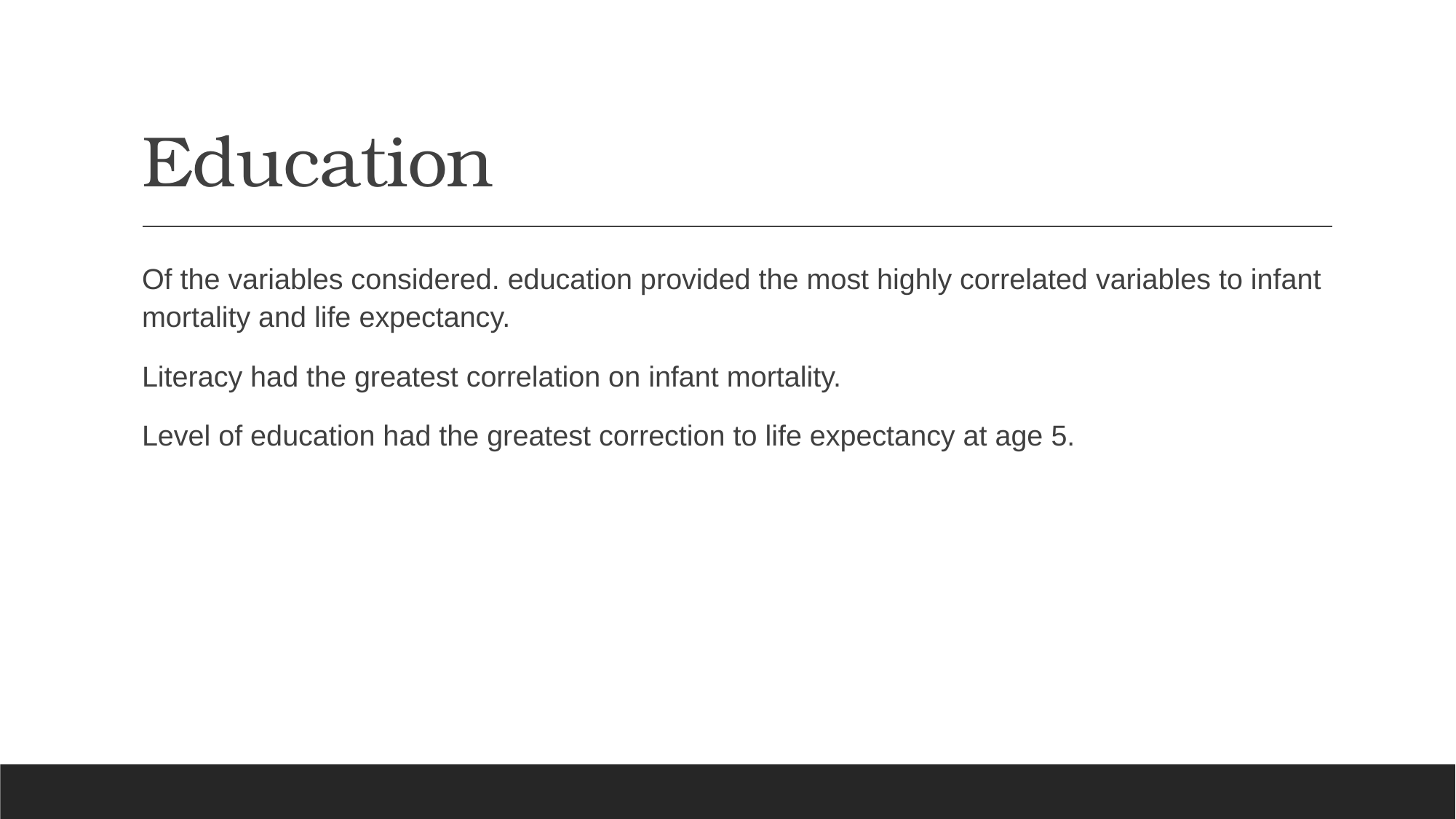

# Education
Of the variables considered. education provided the most highly correlated variables to infant mortality and life expectancy.
Literacy had the greatest correlation on infant mortality.
Level of education had the greatest correction to life expectancy at age 5.